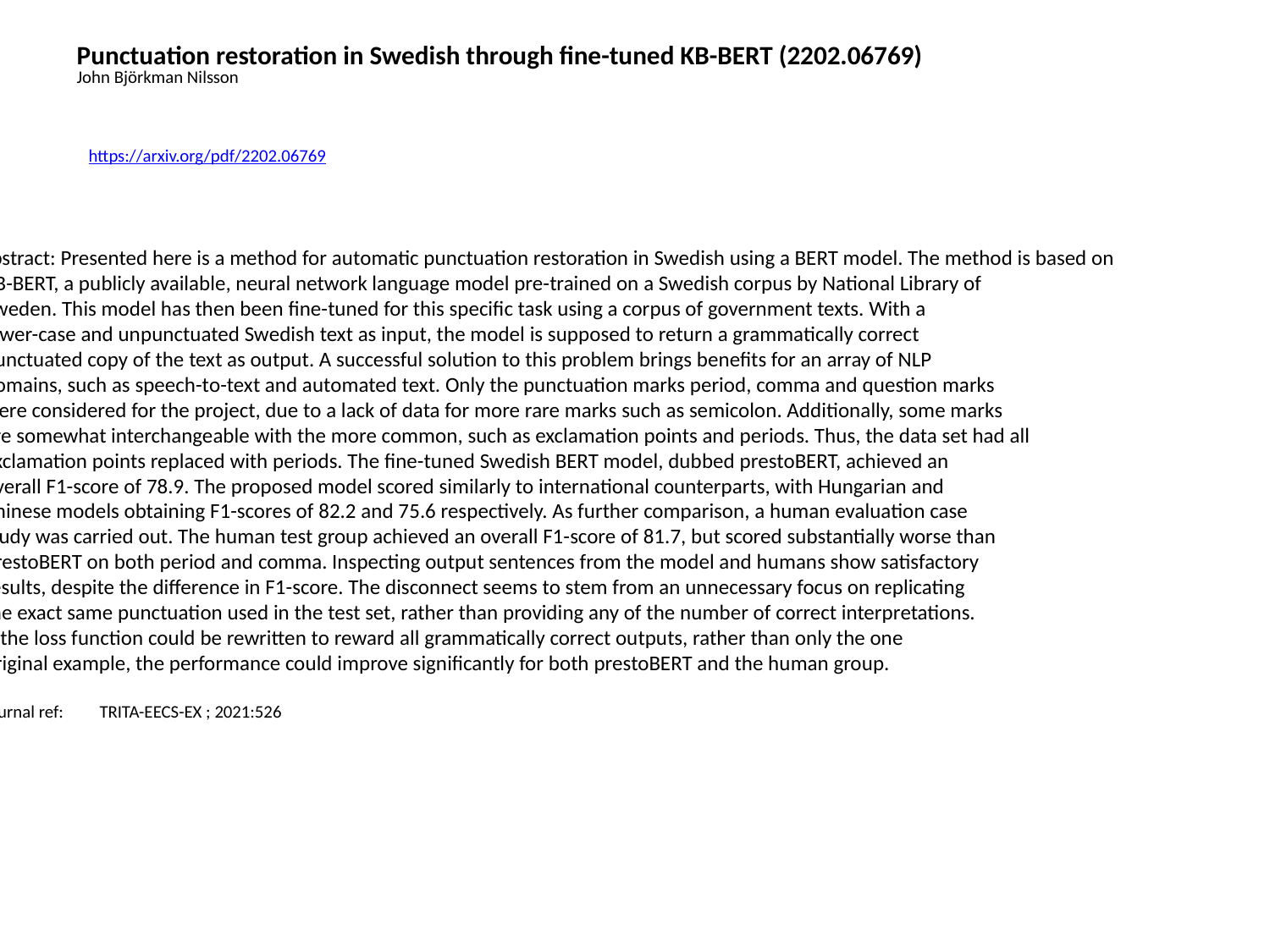

Punctuation restoration in Swedish through fine-tuned KB-BERT (2202.06769)
John Björkman Nilsson

https://arxiv.org/pdf/2202.06769

Abstract: Presented here is a method for automatic punctuation restoration in Swedish using a BERT model. The method is based on
 KB-BERT, a publicly available, neural network language model pre-trained on a Swedish corpus by National Library of
 Sweden. This model has then been fine-tuned for this specific task using a corpus of government texts. With a
 lower-case and unpunctuated Swedish text as input, the model is supposed to return a grammatically correct
 punctuated copy of the text as output. A successful solution to this problem brings benefits for an array of NLP
 domains, such as speech-to-text and automated text. Only the punctuation marks period, comma and question marks
 were considered for the project, due to a lack of data for more rare marks such as semicolon. Additionally, some marks
 are somewhat interchangeable with the more common, such as exclamation points and periods. Thus, the data set had all
 exclamation points replaced with periods. The fine-tuned Swedish BERT model, dubbed prestoBERT, achieved an
 overall F1-score of 78.9. The proposed model scored similarly to international counterparts, with Hungarian and
 Chinese models obtaining F1-scores of 82.2 and 75.6 respectively. As further comparison, a human evaluation case
 study was carried out. The human test group achieved an overall F1-score of 81.7, but scored substantially worse than
 prestoBERT on both period and comma. Inspecting output sentences from the model and humans show satisfactory
 results, despite the difference in F1-score. The disconnect seems to stem from an unnecessary focus on replicating
 the exact same punctuation used in the test set, rather than providing any of the number of correct interpretations.
 If the loss function could be rewritten to reward all grammatically correct outputs, rather than only the one
 original example, the performance could improve significantly for both prestoBERT and the human group.
 Journal ref:         TRITA-EECS-EX ; 2021:526